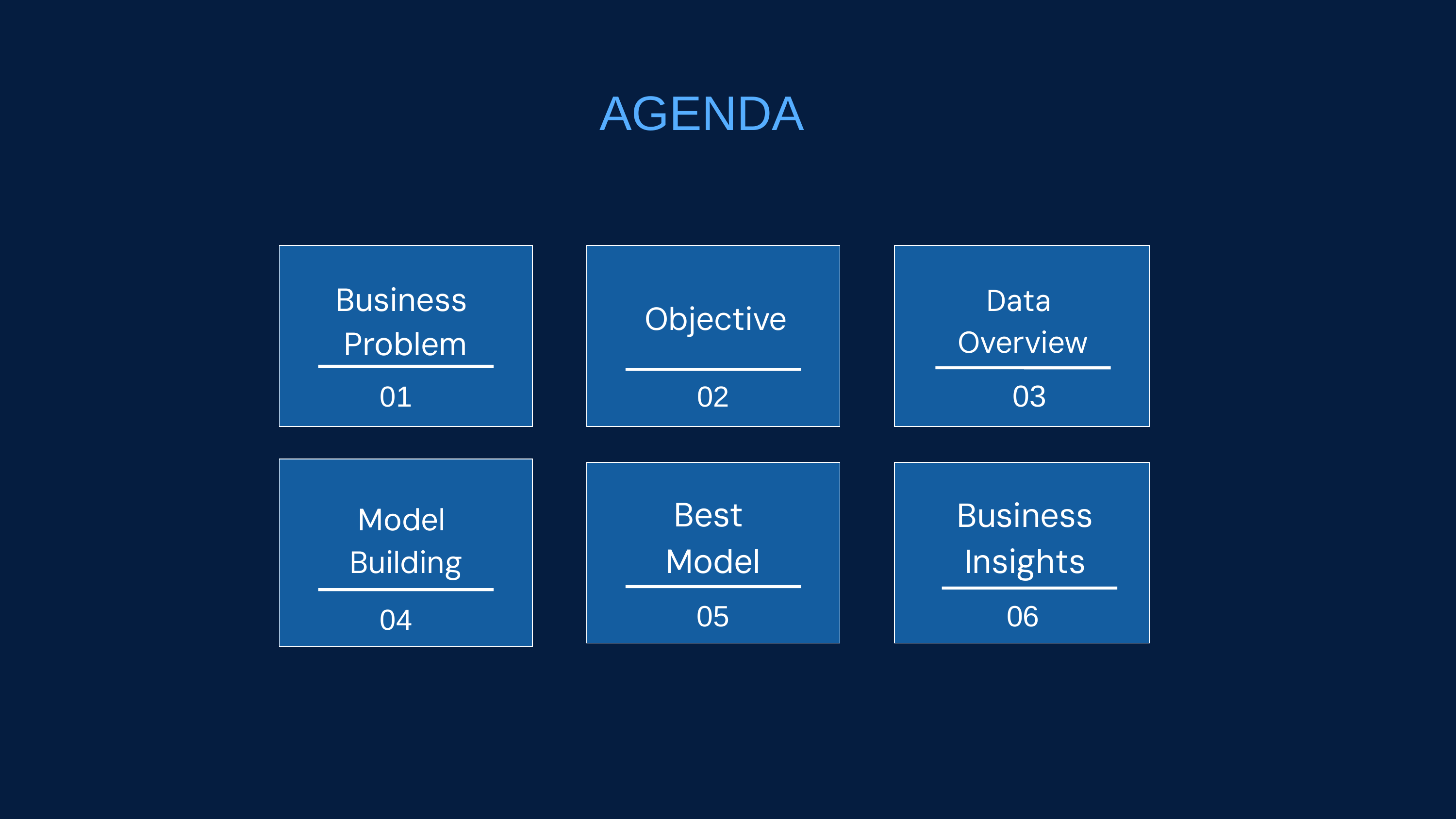

AGENDA

Business
Problem
Data
Overview
Objective

03
01
02

Best
Model
Business Insights
Model
Building

05
06
04